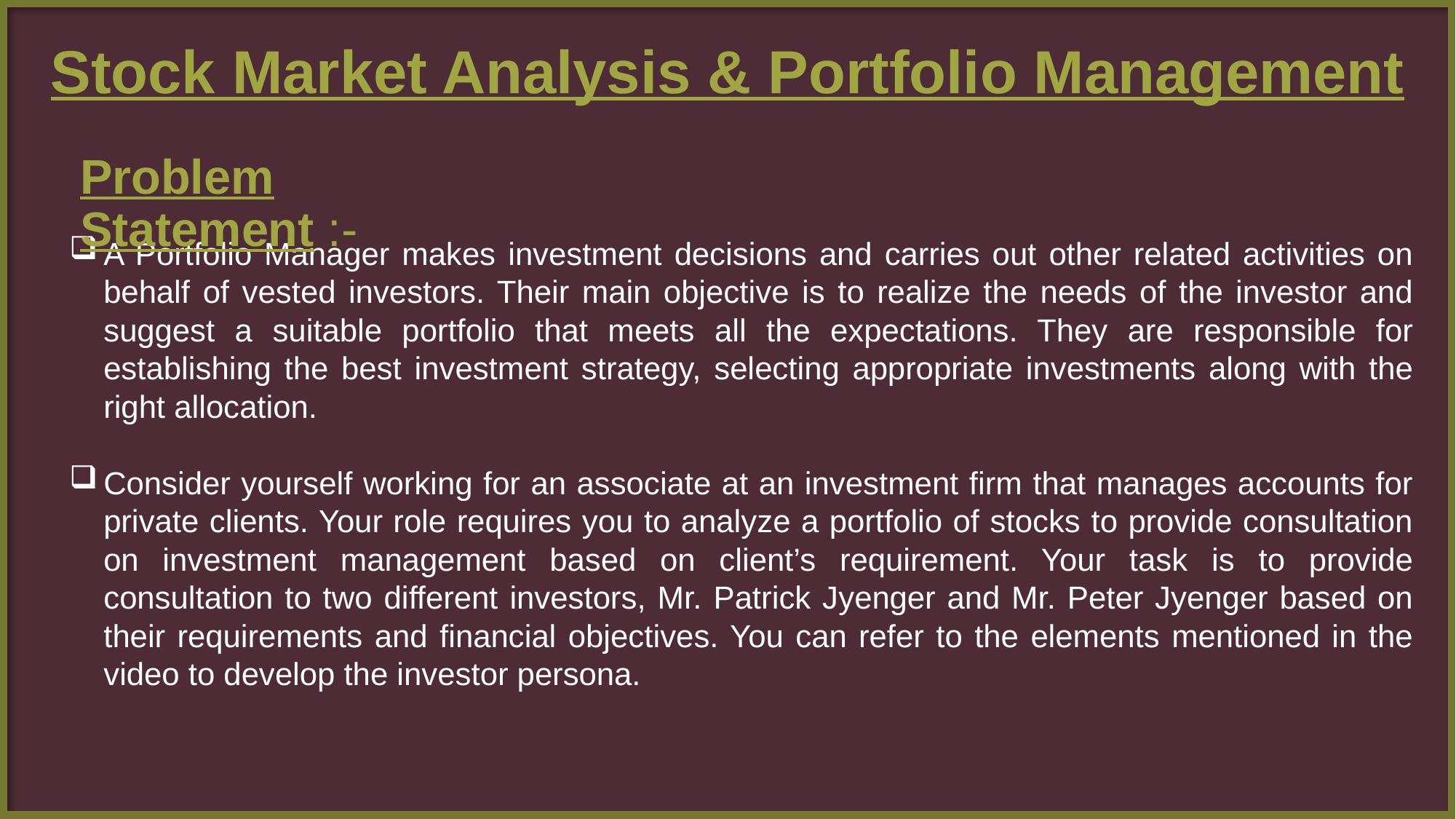

# Stock Market Analysis & Portfolio Management
Problem Statement :-
A Portfolio Manager makes investment decisions and carries out other related activities on behalf of vested investors. Their main objective is to realize the needs of the investor and suggest a suitable portfolio that meets all the expectations. They are responsible for establishing the best investment strategy, selecting appropriate investments along with the right allocation.

Consider yourself working for an associate at an investment firm that manages accounts for private clients. Your role requires you to analyze a portfolio of stocks to provide consultation on investment management based on client’s requirement. Your task is to provide consultation to two different investors, Mr. Patrick Jyenger and Mr. Peter Jyenger based on their requirements and financial objectives. You can refer to the elements mentioned in the video to develop the investor persona.